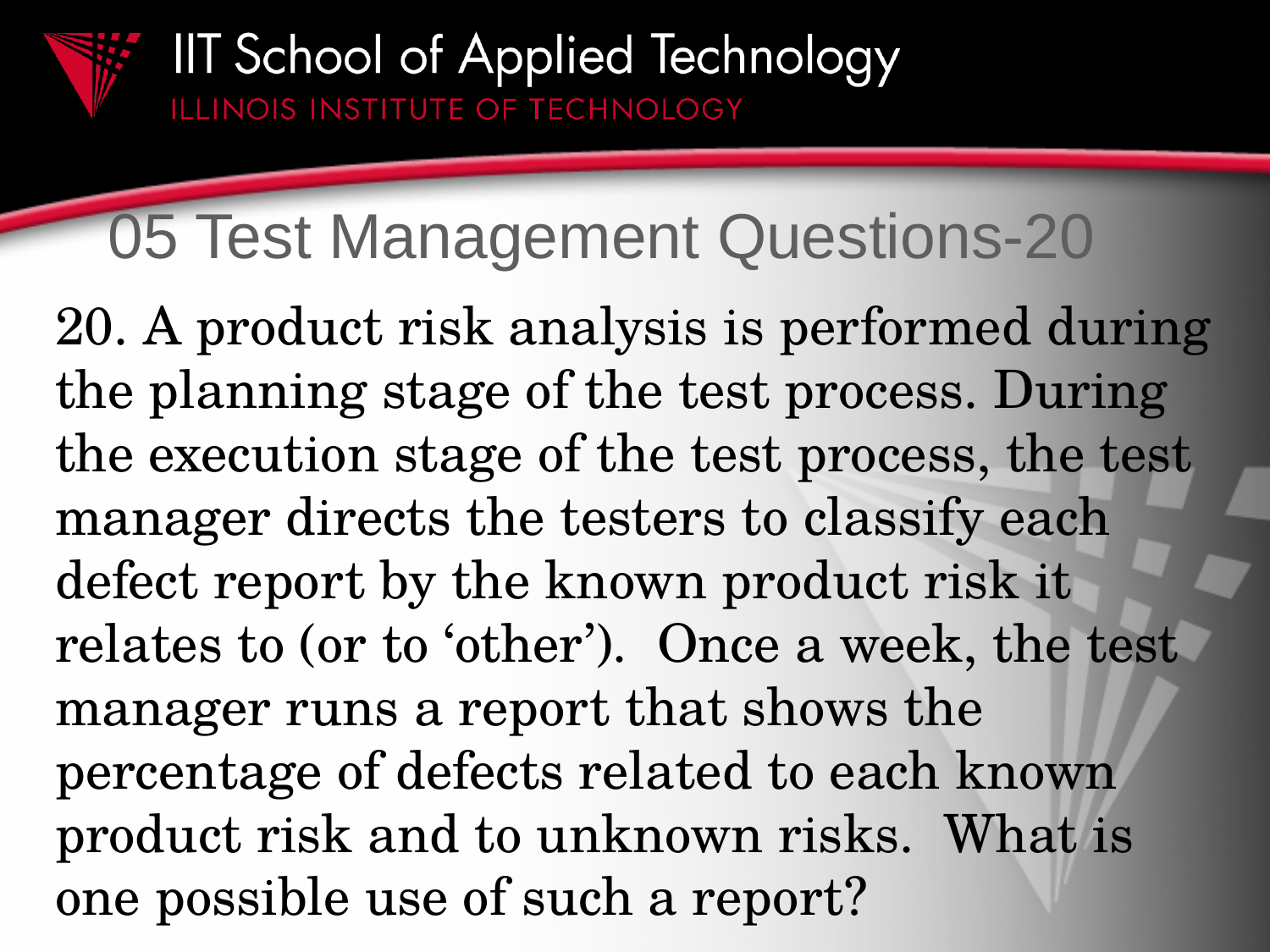

# 05 Test Management Questions-20
20. A product risk analysis is performed during the planning stage of the test process. During the execution stage of the test process, the test manager directs the testers to classify each defect report by the known product risk it relates to (or to ‘other’).  Once a week, the test manager runs a report that shows the percentage of defects related to each known product risk and to unknown risks.  What is one possible use of such a report?